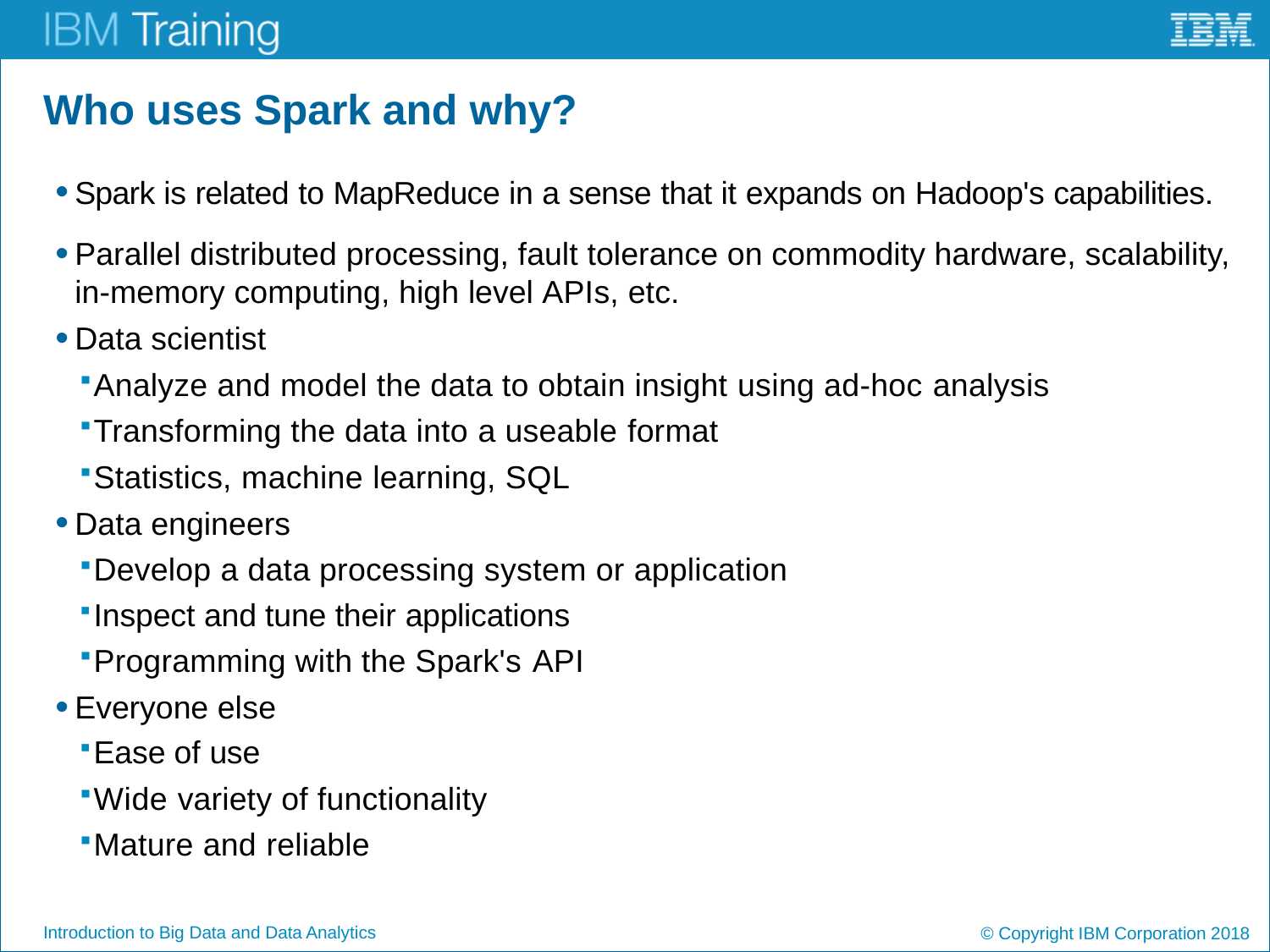

# Who uses Spark and why?
Spark is related to MapReduce in a sense that it expands on Hadoop's capabilities.
Parallel distributed processing, fault tolerance on commodity hardware, scalability, in-memory computing, high level APIs, etc.
Data scientist
Analyze and model the data to obtain insight using ad-hoc analysis
Transforming the data into a useable format
Statistics, machine learning, SQL
Data engineers
Develop a data processing system or application
Inspect and tune their applications
Programming with the Spark's API
Everyone else
Ease of use
Wide variety of functionality
Mature and reliable